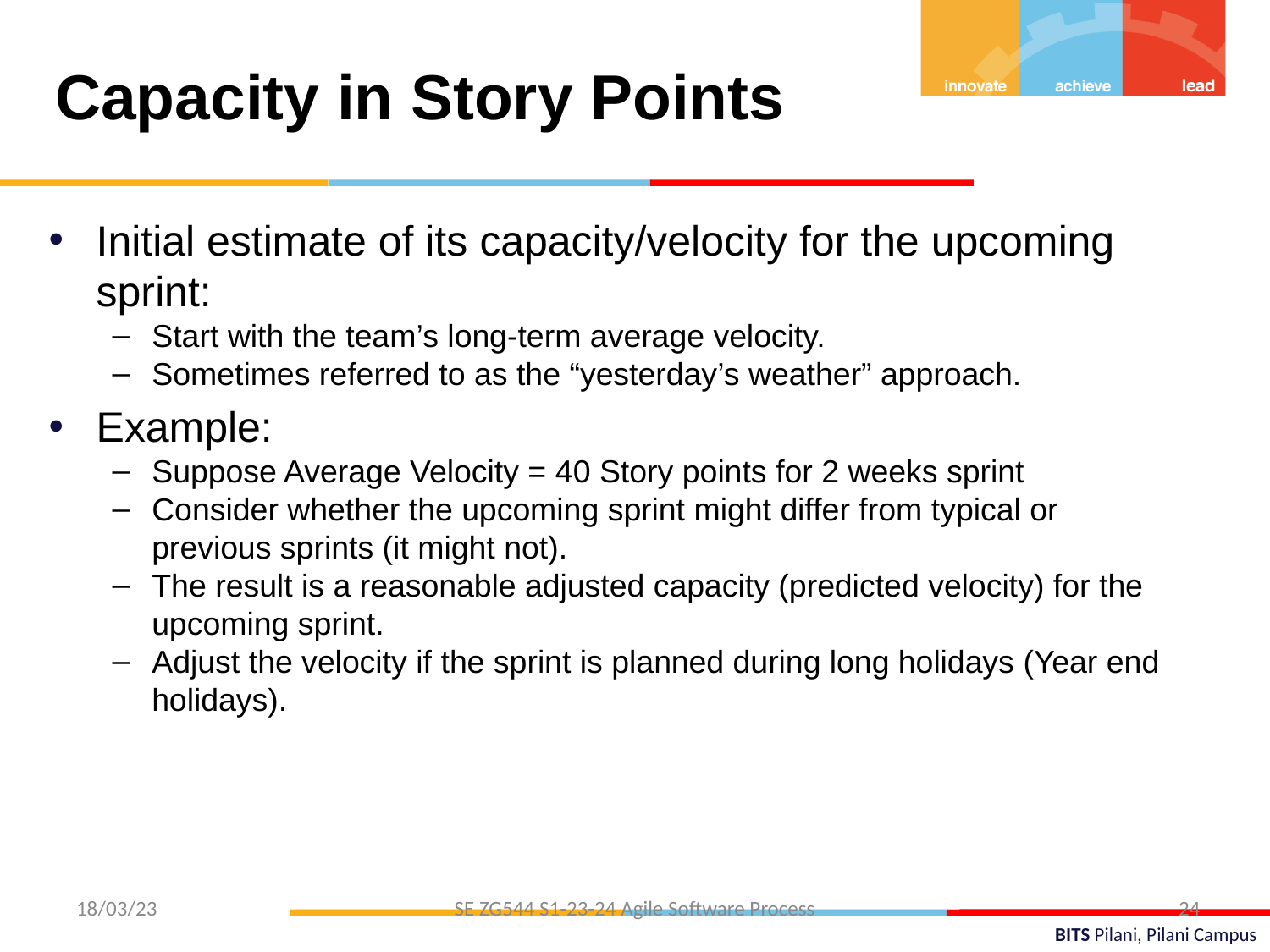

Capacity in Story Points
Initial estimate of its capacity/velocity for the upcoming sprint:
Start with the team’s long-term average velocity.
Sometimes referred to as the “yesterday’s weather” approach.
Example:
Suppose Average Velocity = 40 Story points for 2 weeks sprint
Consider whether the upcoming sprint might differ from typical or previous sprints (it might not).
The result is a reasonable adjusted capacity (predicted velocity) for the upcoming sprint.
Adjust the velocity if the sprint is planned during long holidays (Year end holidays).
24
18/03/23
SE ZG544 S1-23-24 Agile Software Process